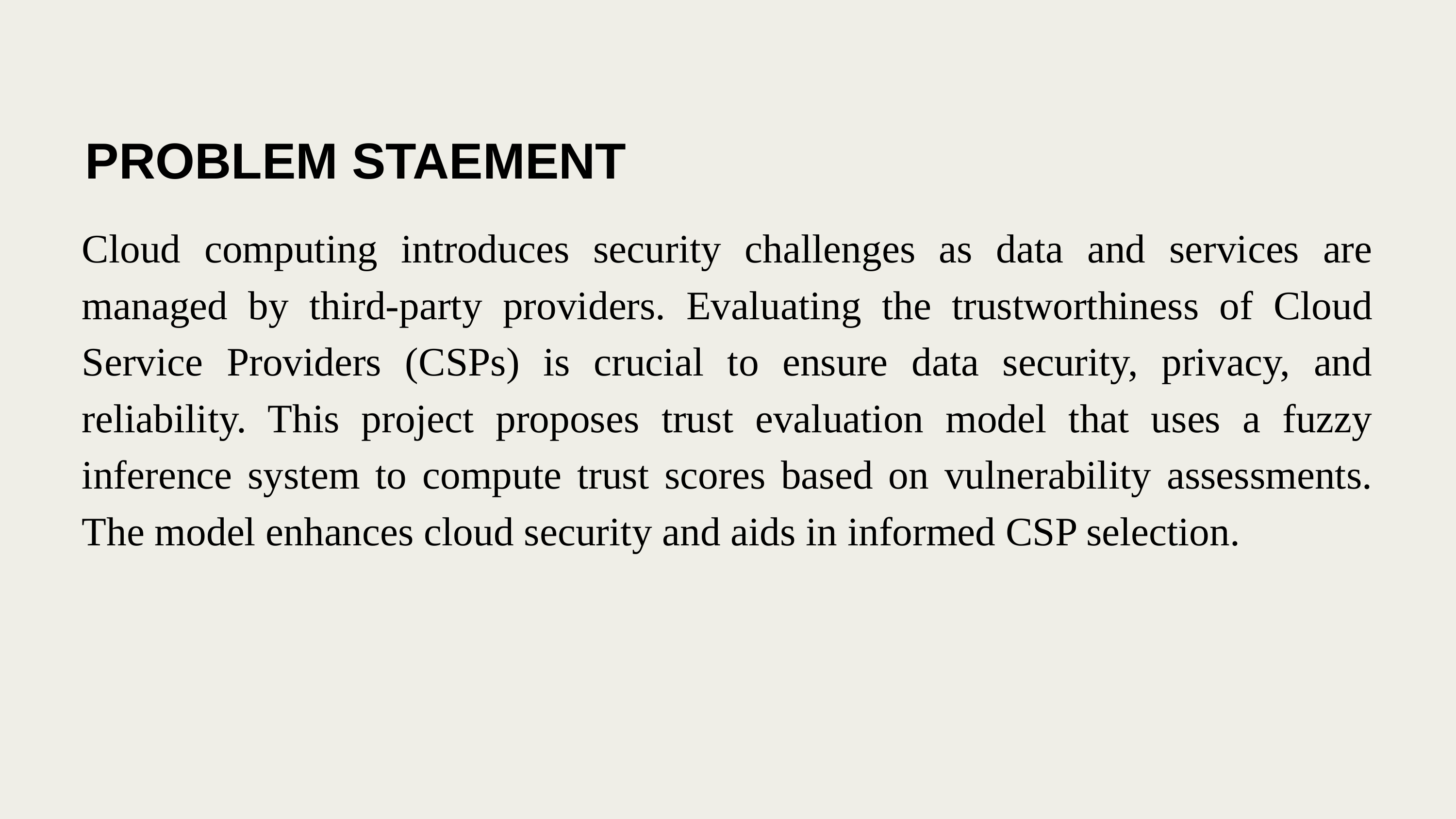

PROBLEM STAEMENT
Cloud computing introduces security challenges as data and services are managed by third-party providers. Evaluating the trustworthiness of Cloud Service Providers (CSPs) is crucial to ensure data security, privacy, and reliability. This project proposes trust evaluation model that uses a fuzzy inference system to compute trust scores based on vulnerability assessments. The model enhances cloud security and aids in informed CSP selection.